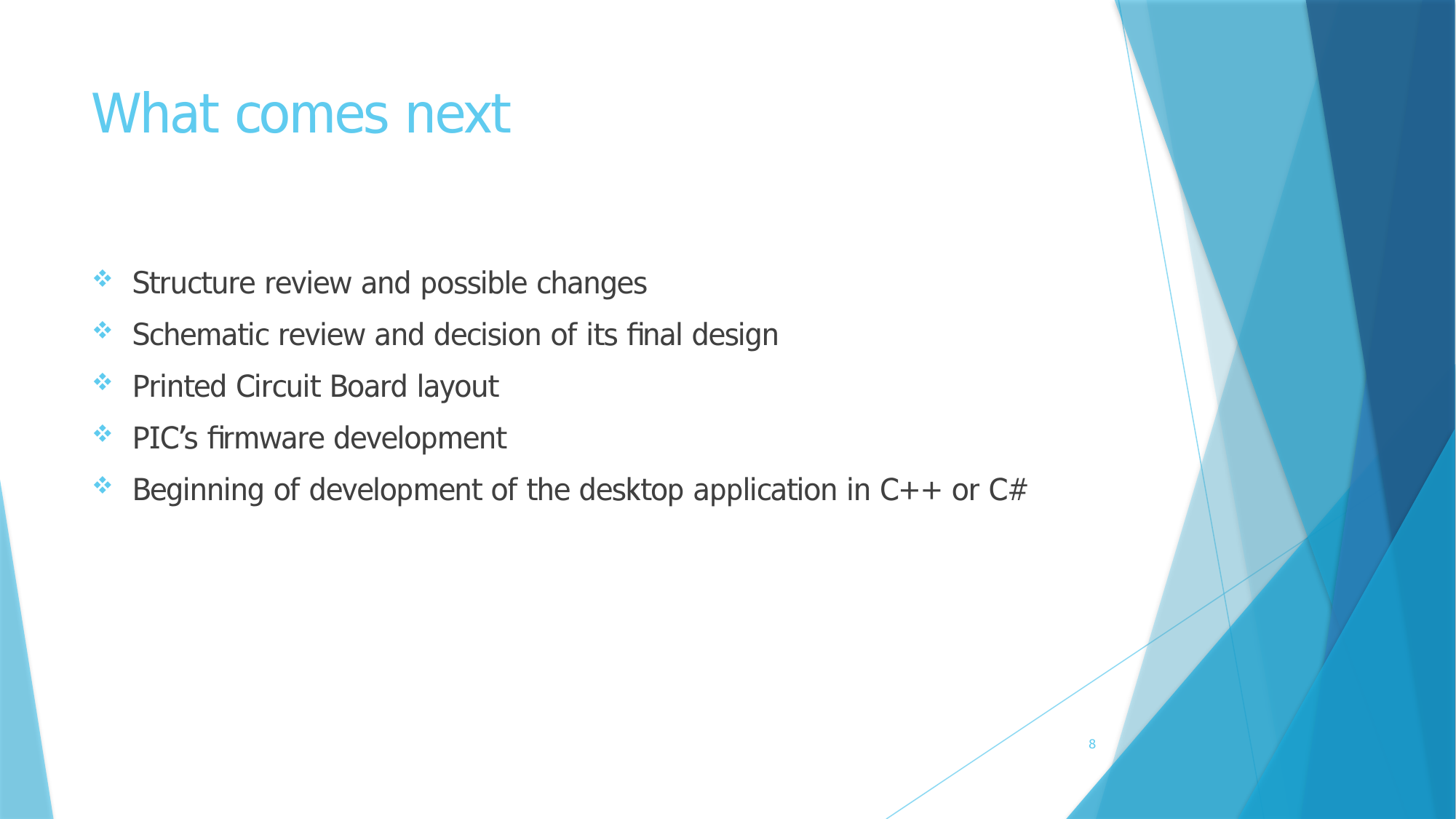

# What comes next
Structure review and possible changes
Schematic review and decision of its final design
Printed Circuit Board layout
PIC’s firmware development
Beginning of development of the desktop application in C++ or C#
8